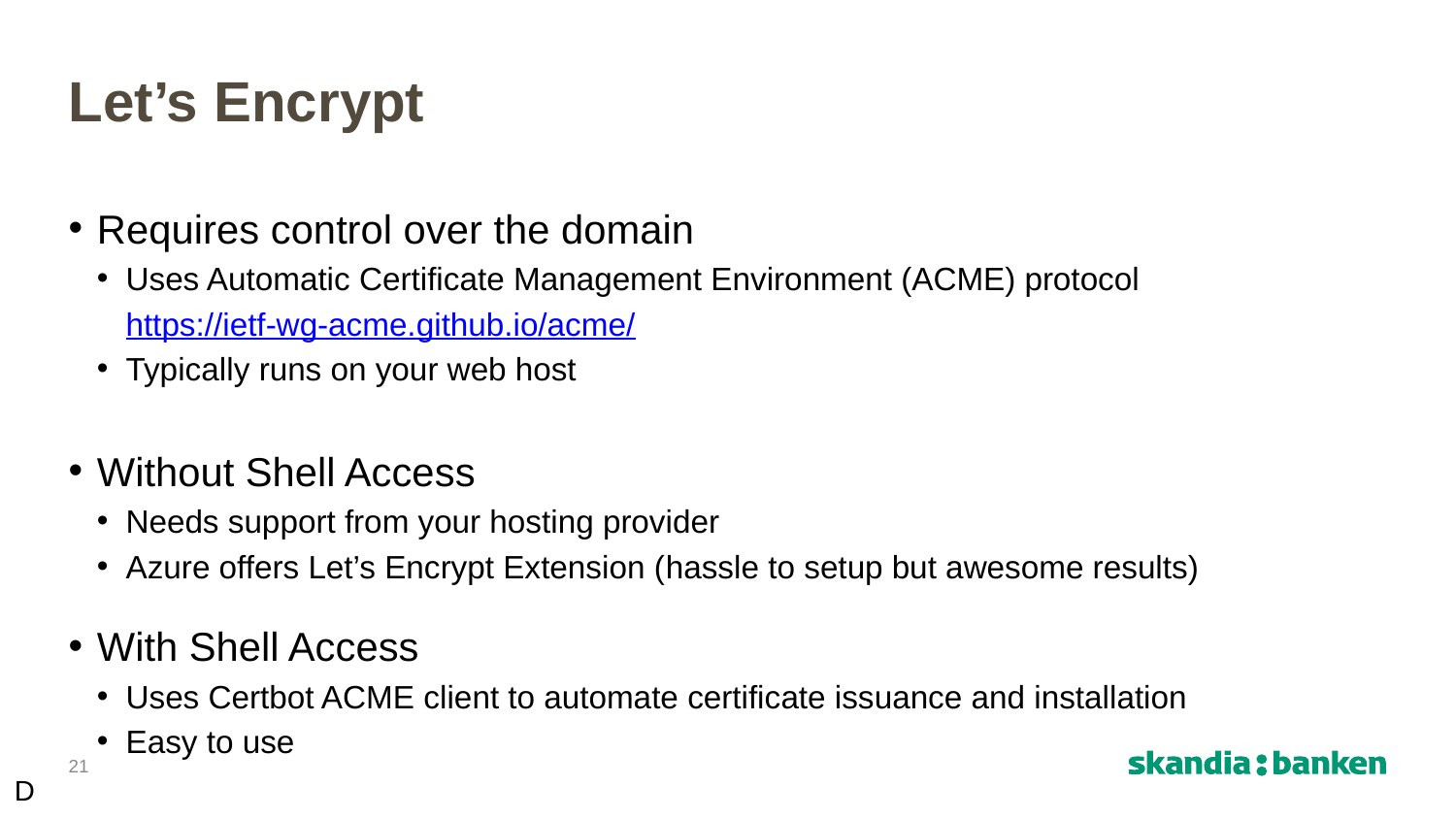

# Let’s Encrypt
Requires control over the domain
Uses Automatic Certificate Management Environment (ACME) protocol
https://ietf-wg-acme.github.io/acme/
Typically runs on your web host

Without Shell Access
Needs support from your hosting provider
Azure offers Let’s Encrypt Extension (hassle to setup but awesome results)

With Shell Access
Uses Certbot ACME client to automate certificate issuance and installation
Easy to use

21
D